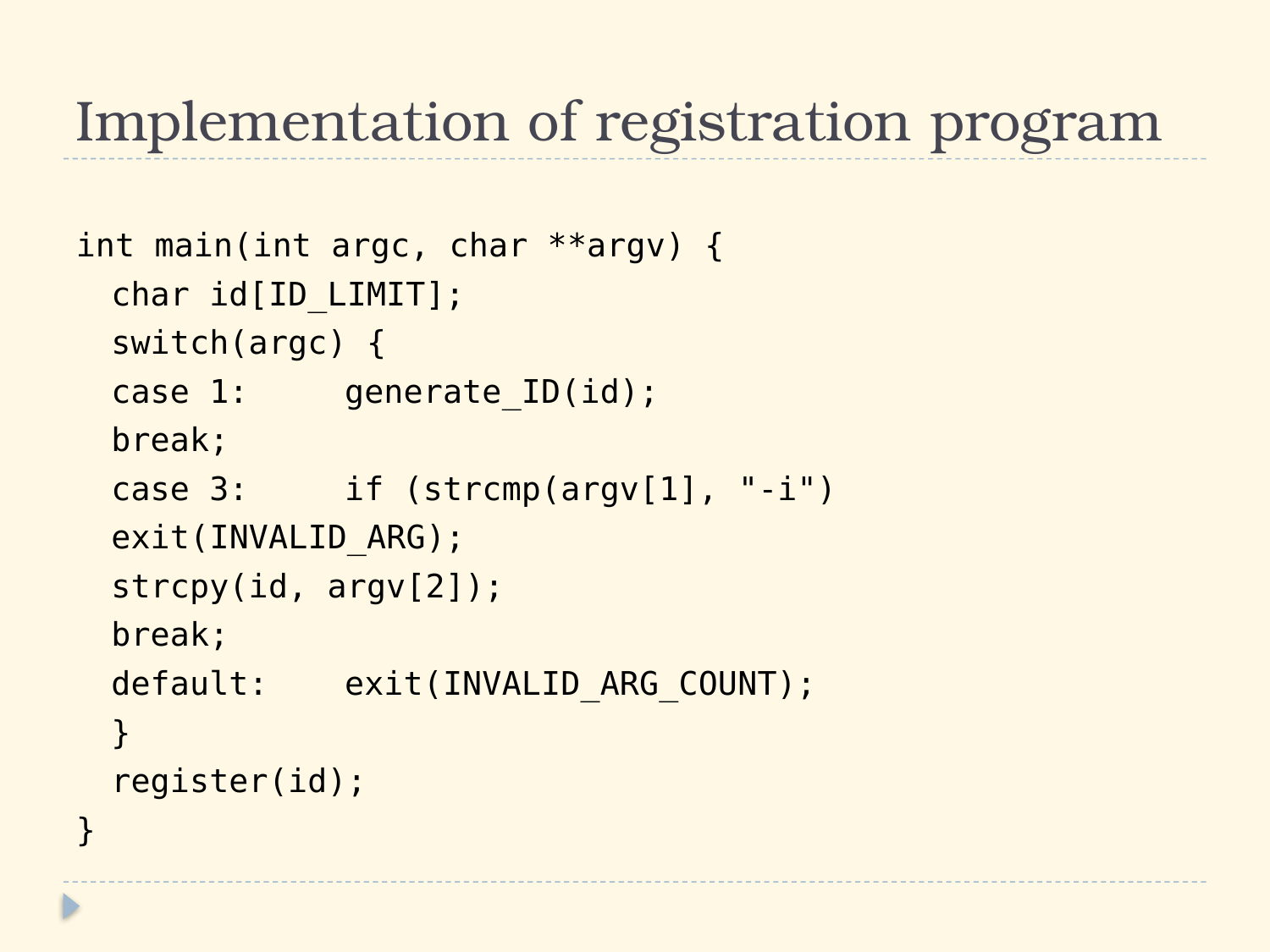

# Implementation of registration program

int main(int argc, char **argv) {
	char id[ID_LIMIT];
	switch(argc) {
	case 1:	generate_ID(id);
			break;
	case 3:	if (strcmp(argv[1], "-i")
				exit(INVALID_ARG);
			strcpy(id, argv[2]);
			break;
	default:	exit(INVALID_ARG_COUNT);
	}
	register(id);
}